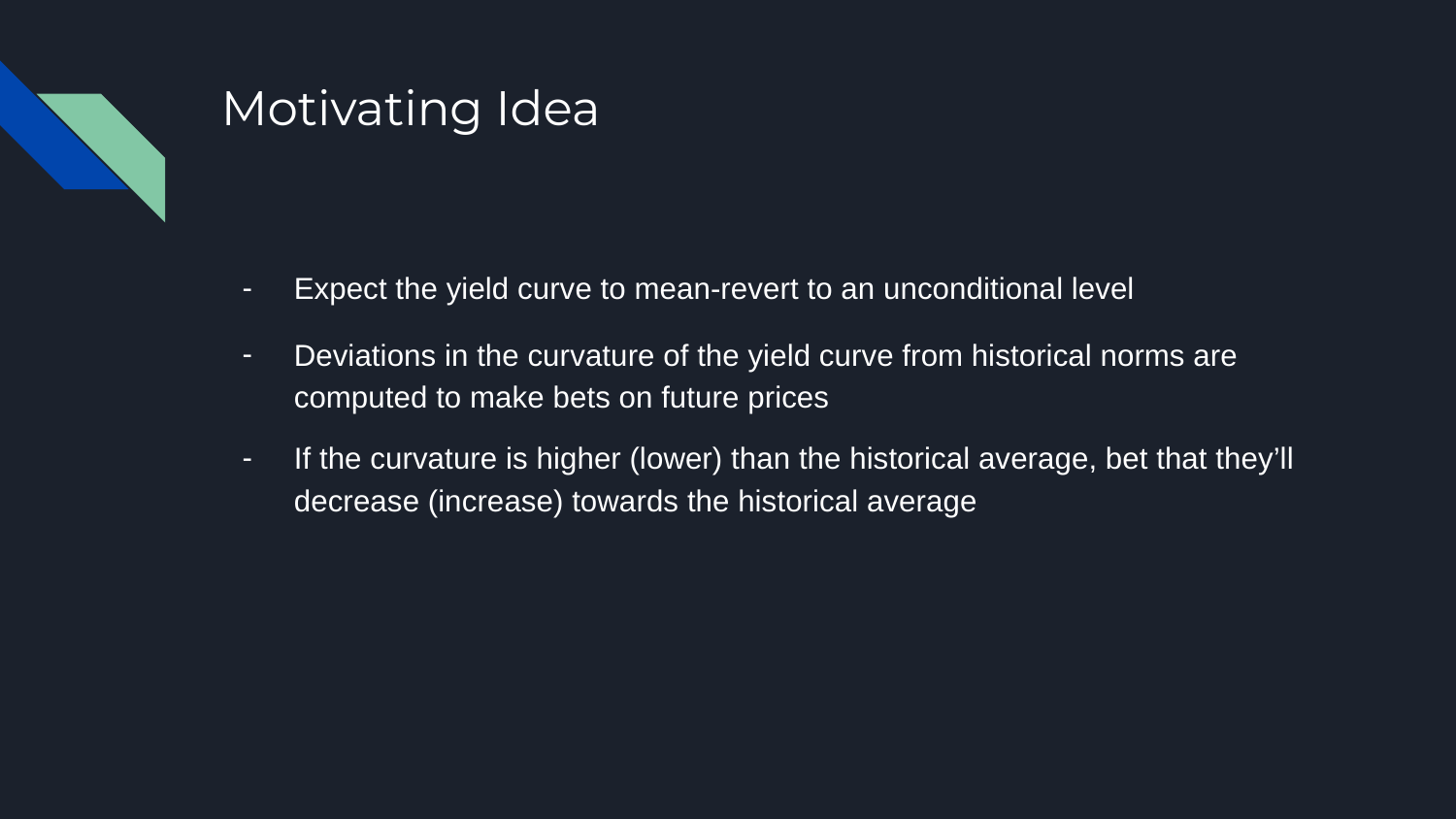

# Motivating Idea
Expect the yield curve to mean-revert to an unconditional level
Deviations in the curvature of the yield curve from historical norms are computed to make bets on future prices
If the curvature is higher (lower) than the historical average, bet that they’ll decrease (increase) towards the historical average